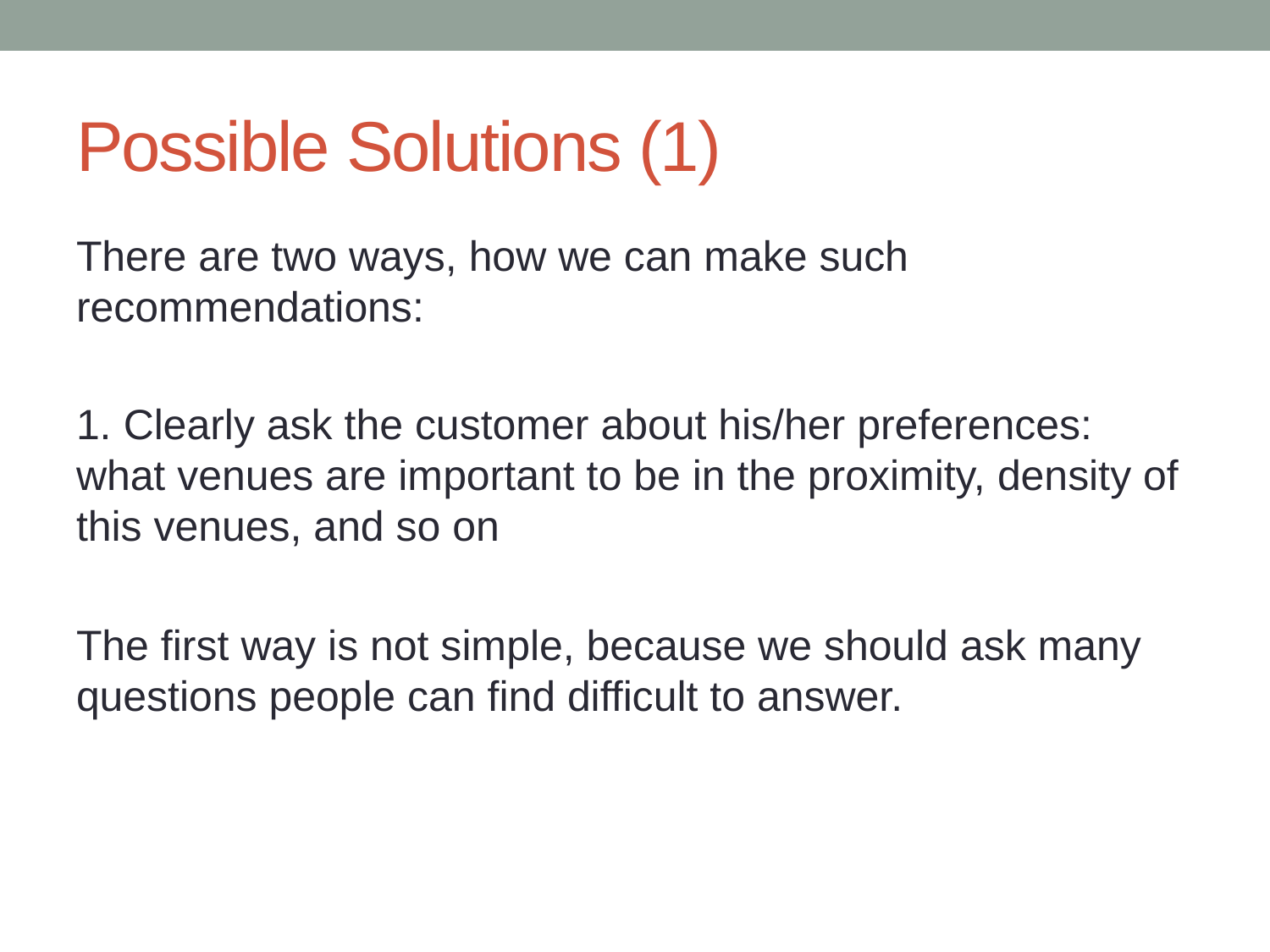

# Possible Solutions (1)
There are two ways, how we can make such recommendations:

1. Clearly ask the customer about his/her preferences: what venues are important to be in the proximity, density of this venues, and so on

The first way is not simple, because we should ask many questions people can find difficult to answer.